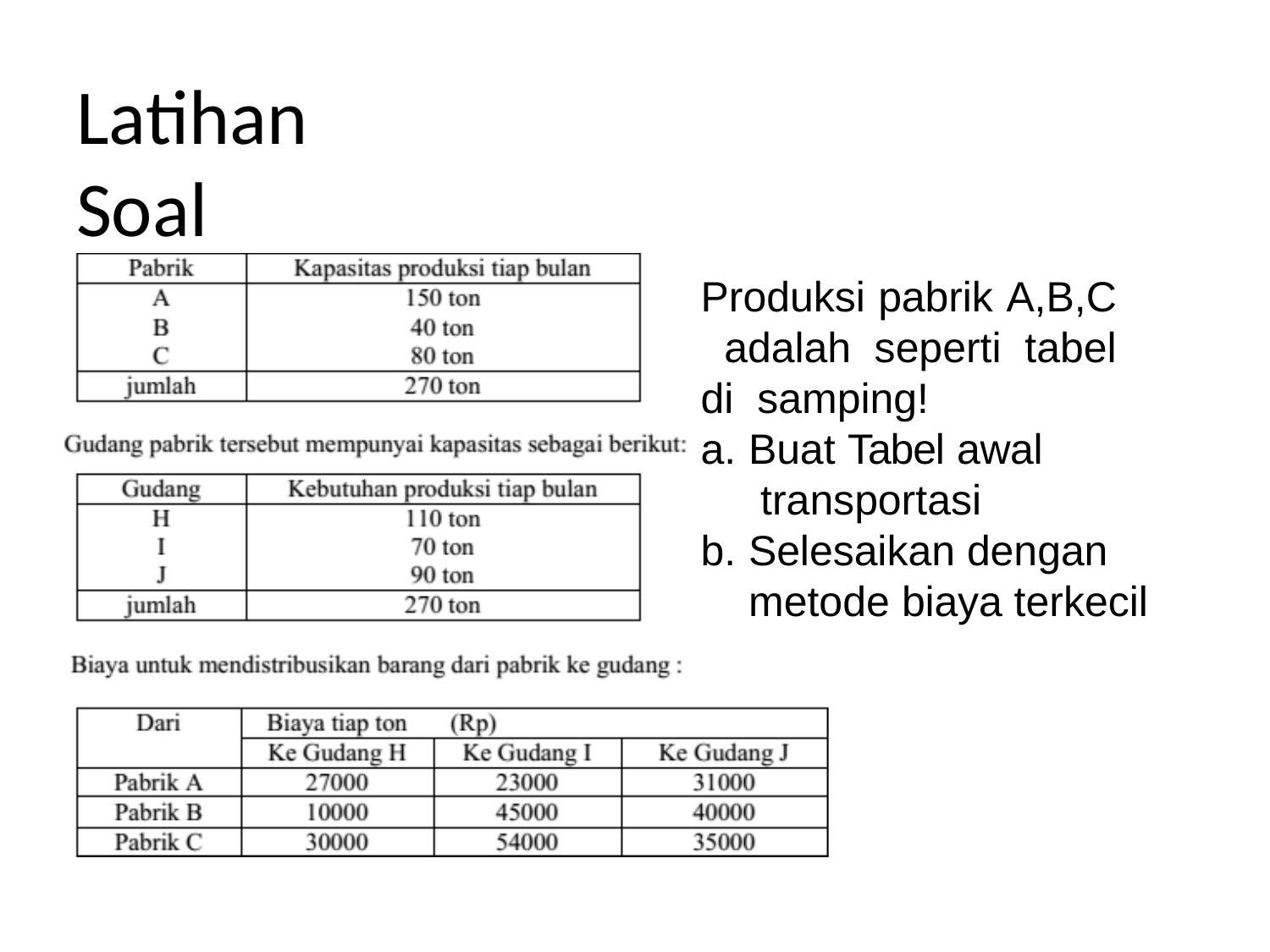

# Latihan	Soal

Produksi pabrik A,B,C  adalah seperti tabel di  samping!
Buat Tabel awal  transportasi
Selesaikan dengan  metode biaya terkecil